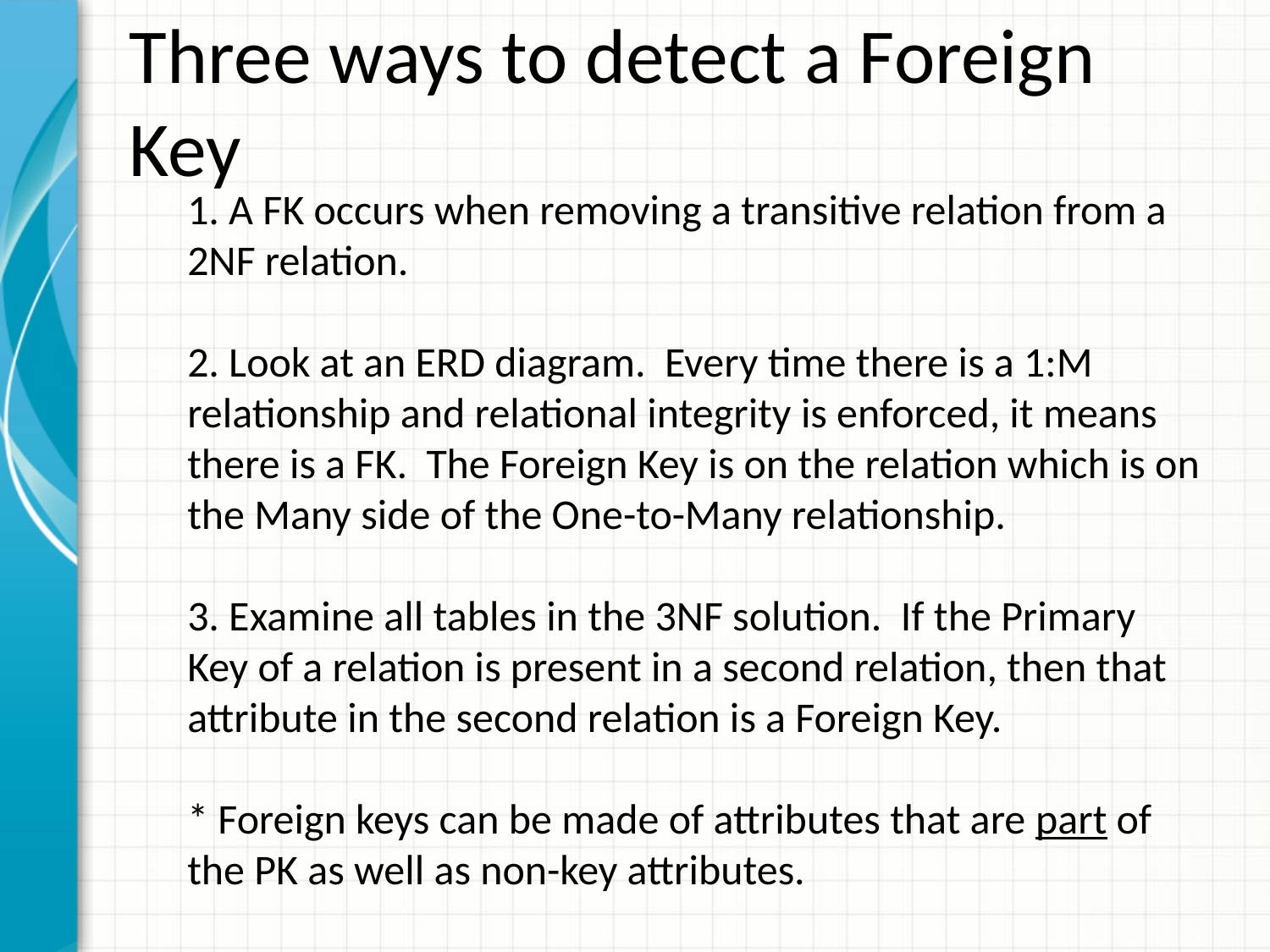

# Three ways to detect a Foreign Key
1. A FK occurs when removing a transitive relation from a 2NF relation.

2. Look at an ERD diagram.  Every time there is a 1:M relationship and relational integrity is enforced, it means there is a FK.  The Foreign Key is on the relation which is on the Many side of the One-to-Many relationship.

3. Examine all tables in the 3NF solution.  If the Primary Key of a relation is present in a second relation, then that attribute in the second relation is a Foreign Key.

* Foreign keys can be made of attributes that are part of the PK as well as non-key attributes.